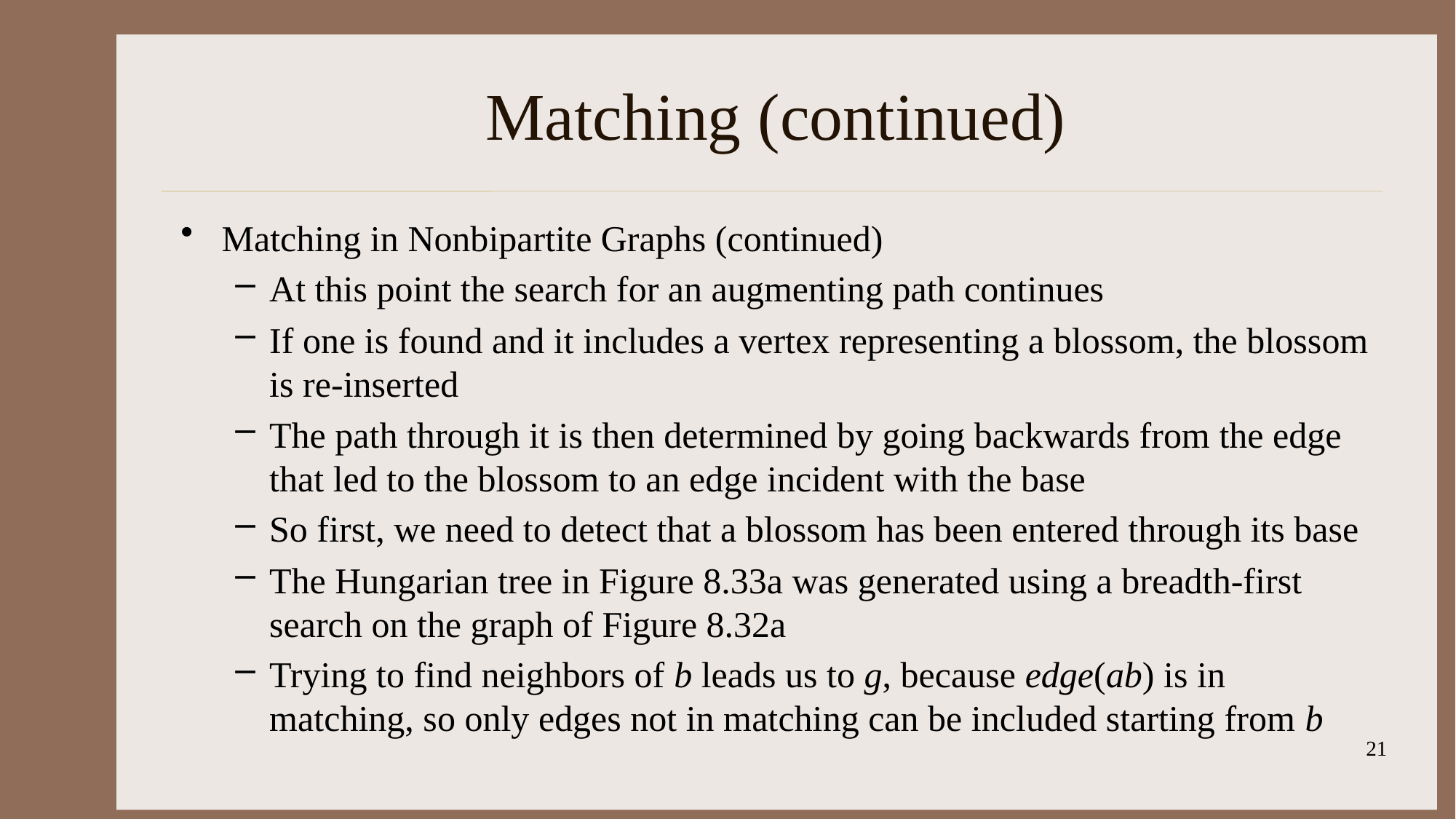

# Matching (continued)
Matching in Nonbipartite Graphs (continued)
At this point the search for an augmenting path continues
If one is found and it includes a vertex representing a blossom, the blossom is re-inserted
The path through it is then determined by going backwards from the edge that led to the blossom to an edge incident with the base
So first, we need to detect that a blossom has been entered through its base
The Hungarian tree in Figure 8.33a was generated using a breadth-first search on the graph of Figure 8.32a
Trying to find neighbors of b leads us to g, because edge(ab) is in matching, so only edges not in matching can be included starting from b
21